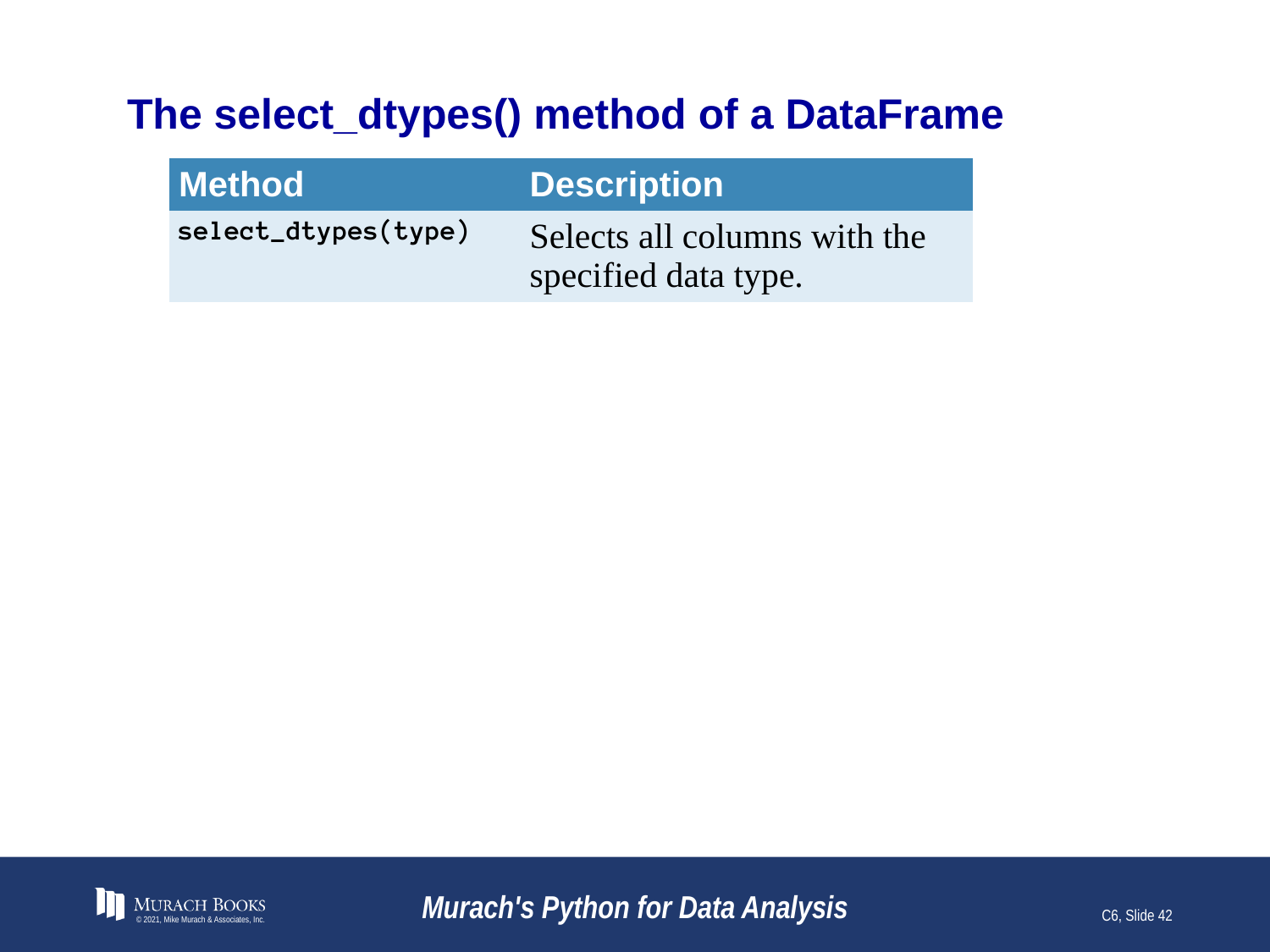

# The select_dtypes() method of a DataFrame
| Method | Description |
| --- | --- |
| select\_dtypes(type) | Selects all columns with the specified data type. |
© 2021, Mike Murach & Associates, Inc.
Murach's Python for Data Analysis

C6, Slide 42